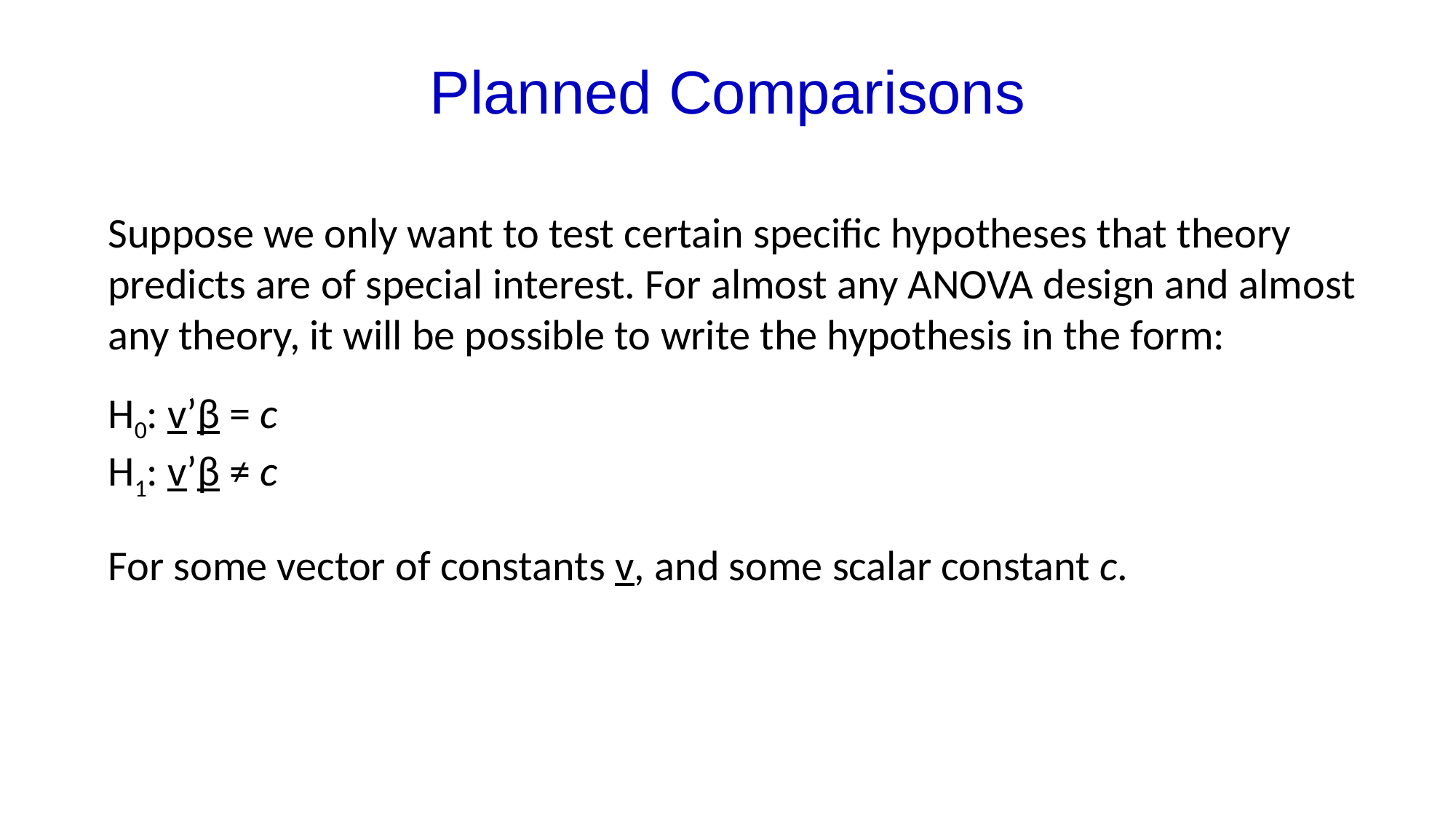

Planned Comparisons
Suppose we only want to test certain specific hypotheses that theory predicts are of special interest. For almost any ANOVA design and almost any theory, it will be possible to write the hypothesis in the form:
H0: v’β = c
H1: v’β ≠ c
For some vector of constants v, and some scalar constant c.